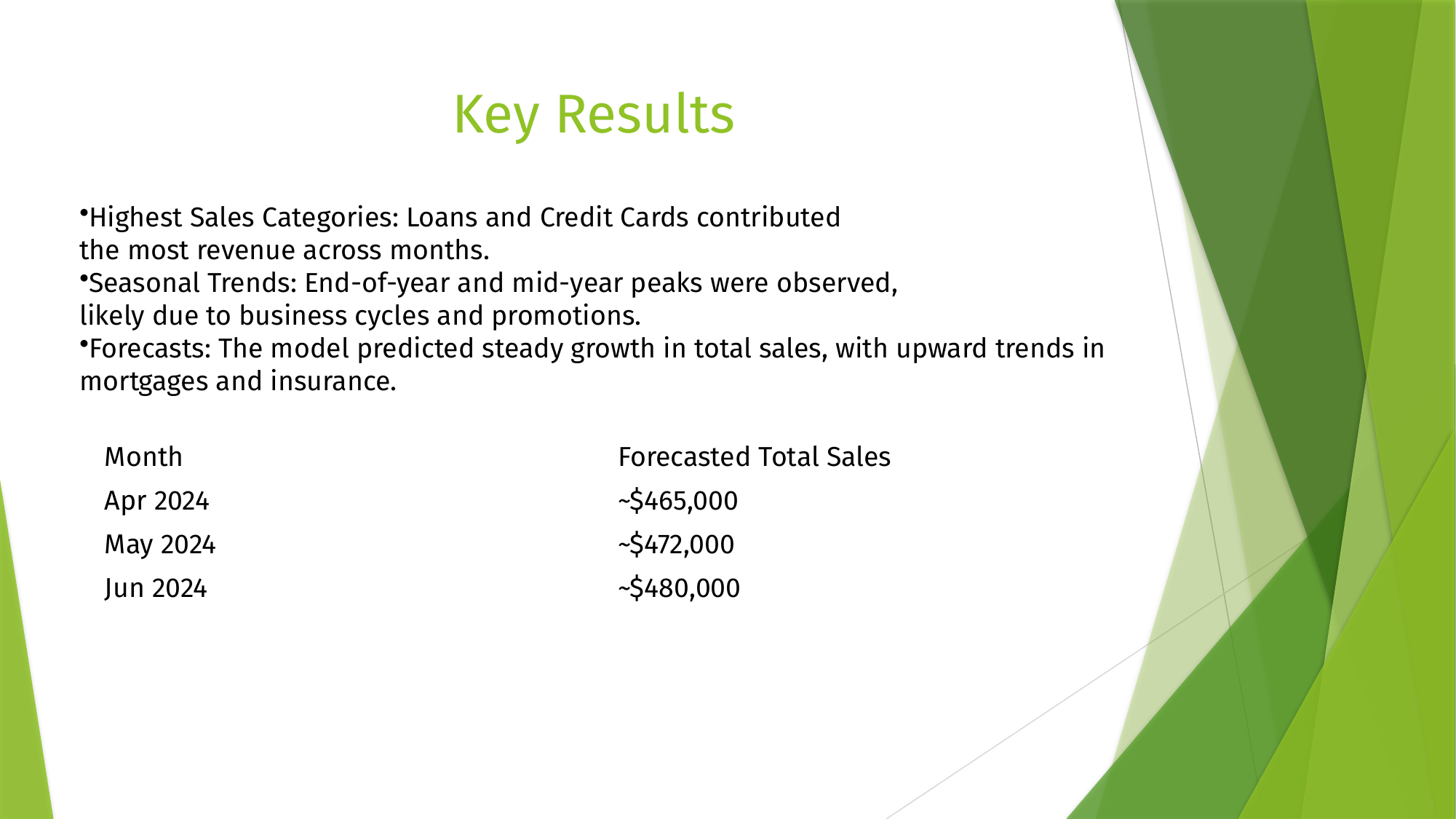

# Key Results
Highest Sales Categories: Loans and Credit Cards contributed
the most revenue across months.
Seasonal Trends: End-of-year and mid-year peaks were observed,
likely due to business cycles and promotions.
Forecasts: The model predicted steady growth in total sales, with upward trends in
mortgages and insurance.
| Month | Forecasted Total Sales |
| --- | --- |
| Apr 2024 | ~$465,000 |
| May 2024 | ~$472,000 |
| Jun 2024 | ~$480,000 |